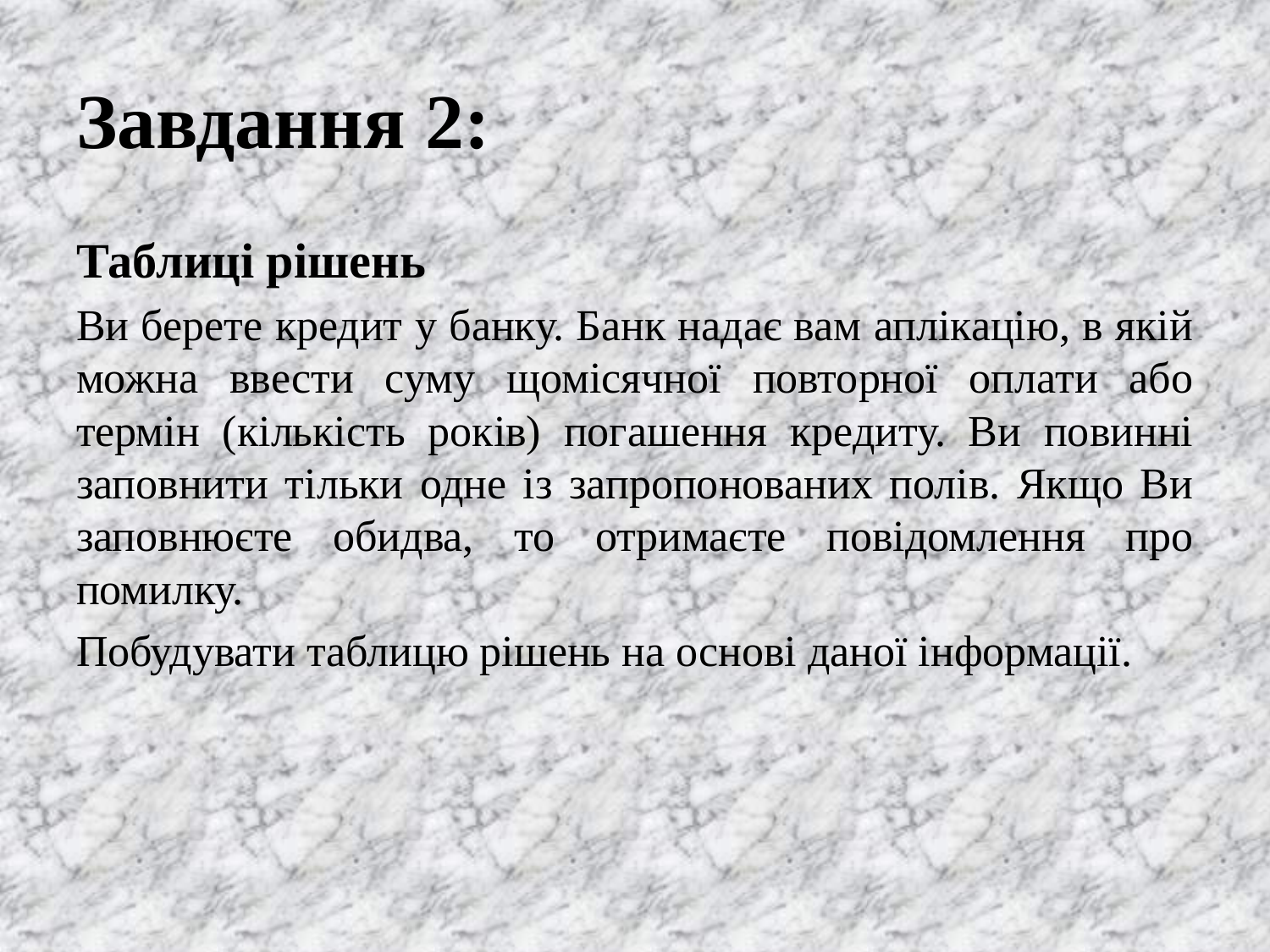

# Завдання 2:
Таблиці рішень
Ви берете кредит у банку. Банк надає вам аплікацію, в якій можна ввести суму щомісячної повторної оплати або термін (кількість років) погашення кредиту. Ви повинні заповнити тільки одне із запропонованих полів. Якщо Ви заповнюєте обидва, то отримаєте повідомлення про помилку.
Побудувати таблицю рішень на основі даної інформації.